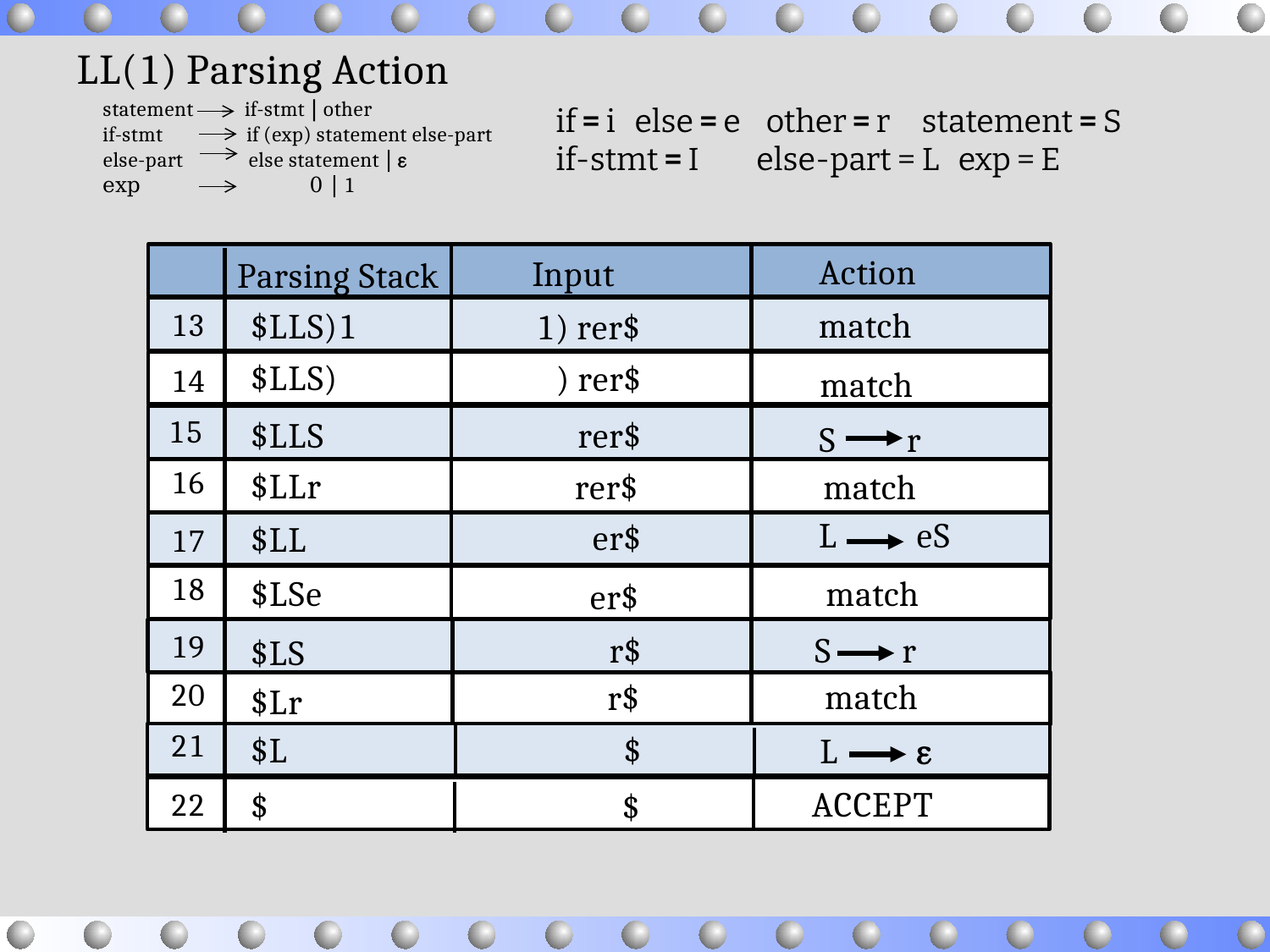

LL(1) Parsing Action
statement           if-stmt | other
if-stmt                  if (exp) statement else-part
else-part              else statement | ɛ
exp                         0 | 1
if = i   else = e    other = r     statement = S
if-stmt = I         else-part = L   exp = E
Action

Input
Parsing Stack
match
$LLS)1
1) rer$
13
$LLS)
) rer$
14
match
15
$LLS
rer$
S         r
16
$LLr
match
rer$
L          eS
er$
$LL
17
18
$LSe
match
er$
19
r$
S         r
$LS
match
20
r$
$Lr
21
$
$L
L          ɛ
ACCEPT
$
$
22